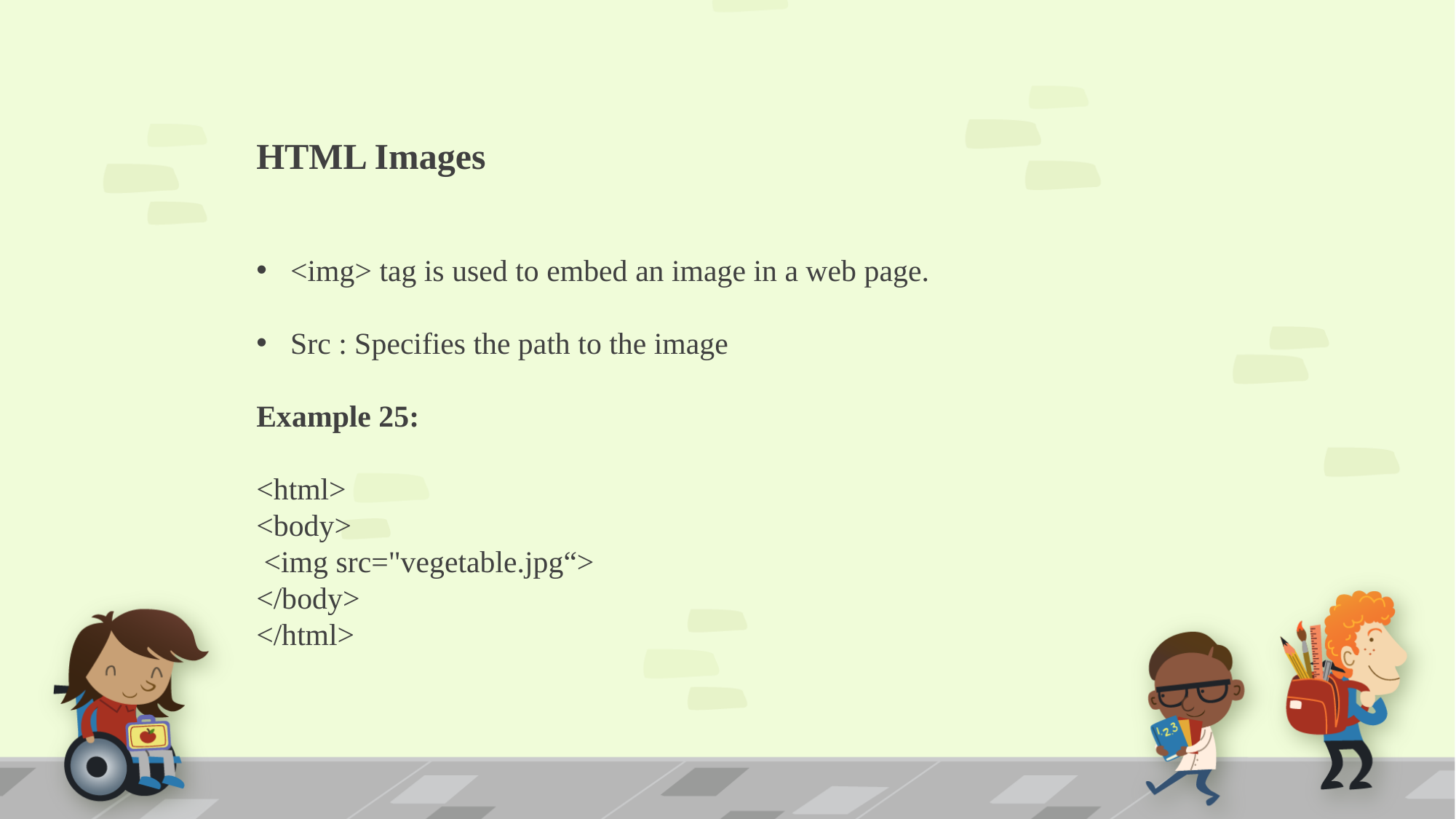

HTML Images
<img> tag is used to embed an image in a web page.

Src : Specifies the path to the image

Example 25:

<html>
<body>
 <img src="vegetable.jpg“>
</body>
</html>